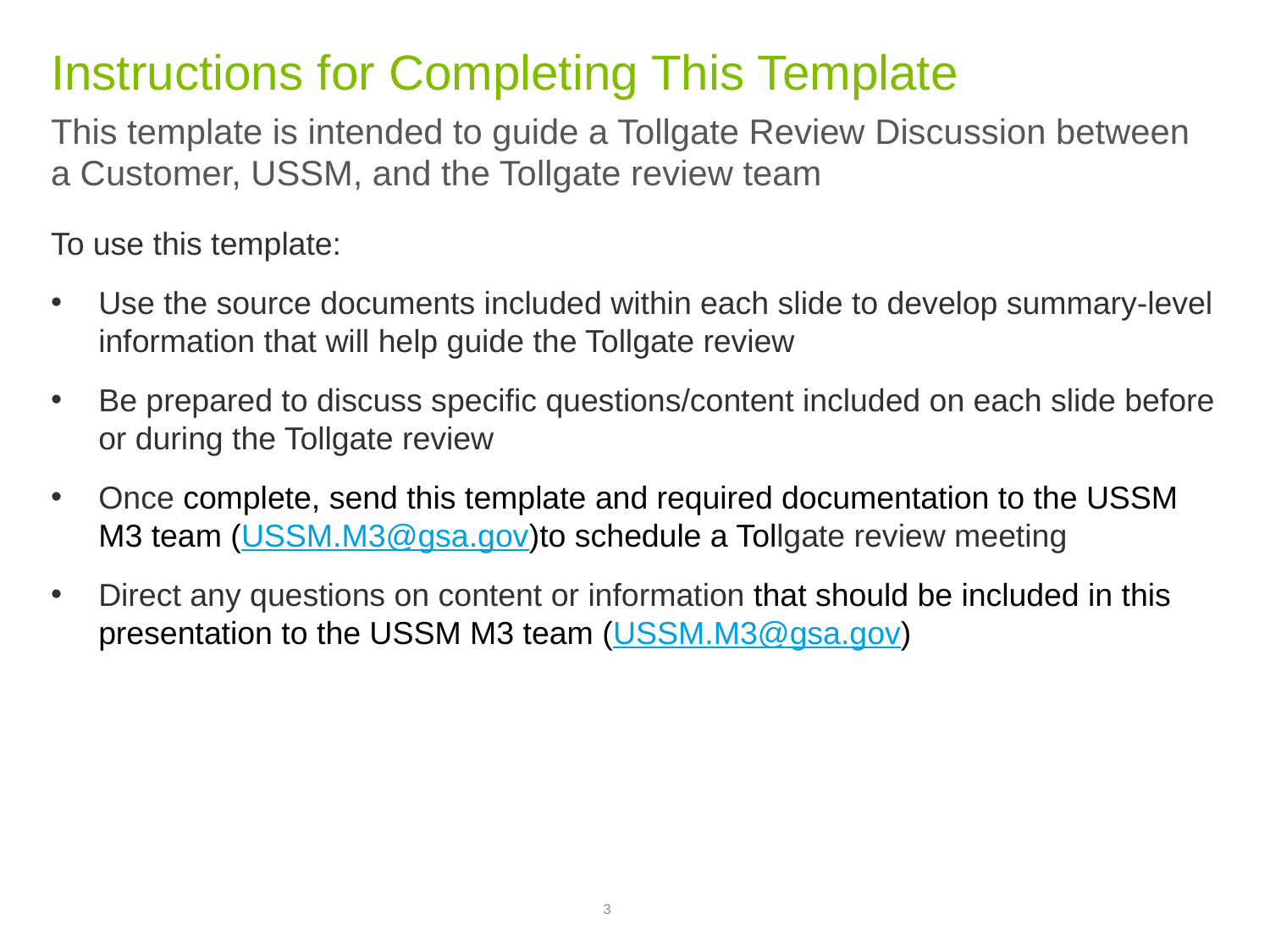

# Instructions for Completing This Template
This template is intended to guide a Tollgate Review Discussion between a Customer, USSM, and the Tollgate review team
To use this template:
Use the source documents included within each slide to develop summary-level information that will help guide the Tollgate review
Be prepared to discuss specific questions/content included on each slide before or during the Tollgate review
Once complete, send this template and required documentation to the USSM M3 team (USSM.M3@gsa.gov)to schedule a Tollgate review meeting
Direct any questions on content or information that should be included in this presentation to the USSM M3 team (USSM.M3@gsa.gov)